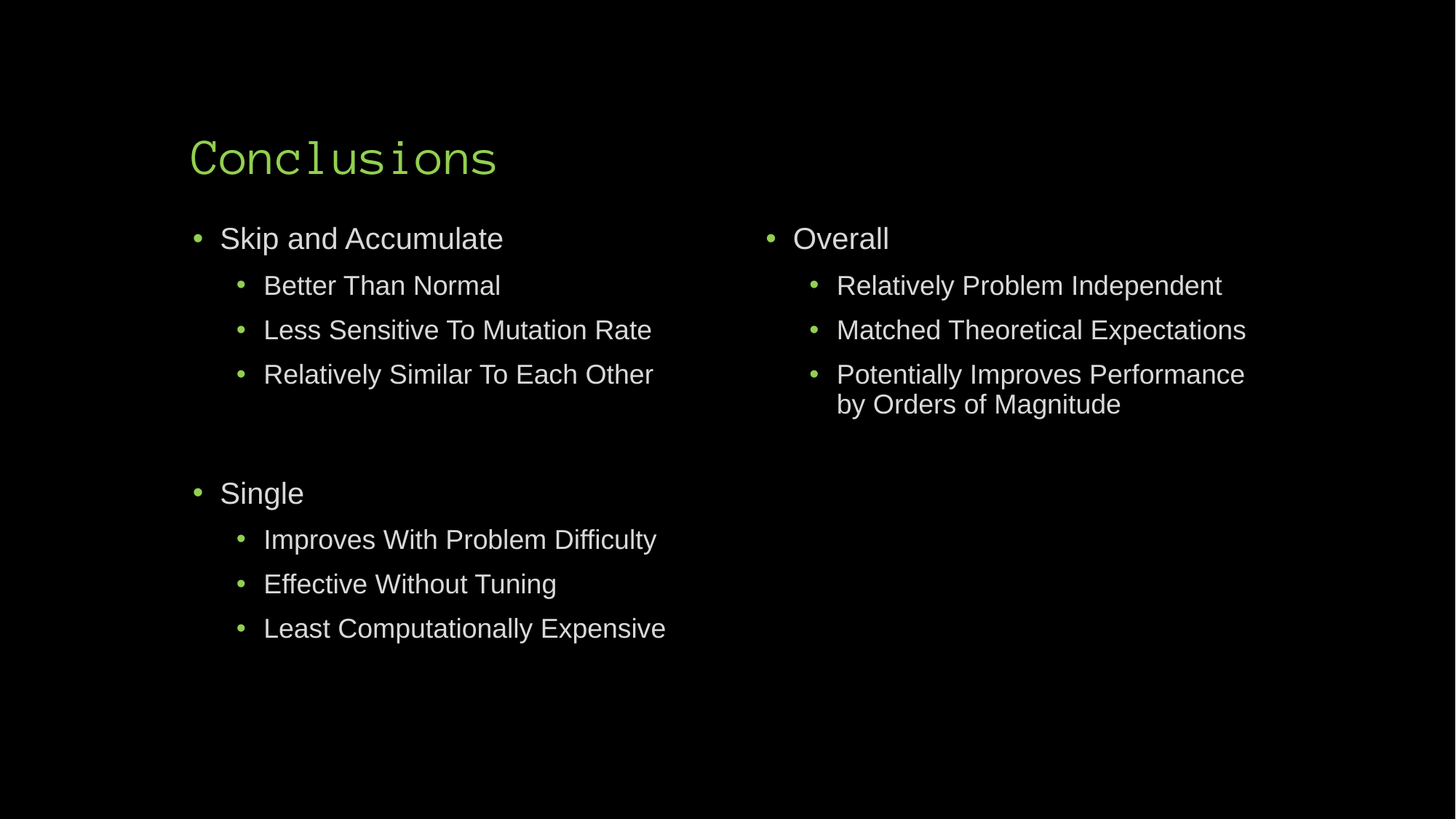

# Conclusions
Skip and Accumulate
Better Than Normal
Less Sensitive To Mutation Rate
Relatively Similar To Each Other

Single
Improves With Problem Difficulty
Effective Without Tuning
Least Computationally Expensive
Overall
Relatively Problem Independent
Matched Theoretical Expectations
Potentially Improves Performance by Orders of Magnitude